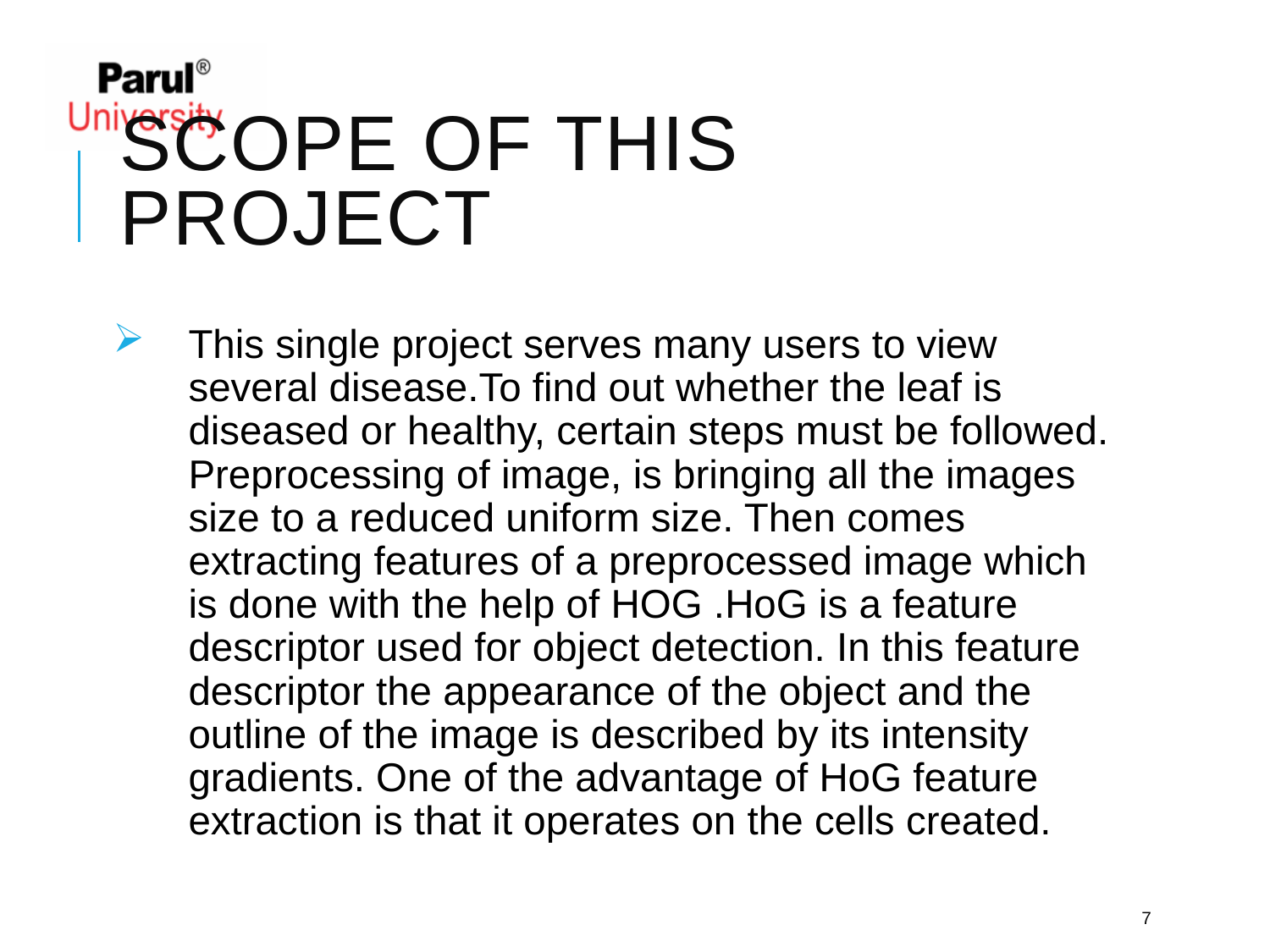

# Scope of this project
This single project serves many users to view several disease.To find out whether the leaf is diseased or healthy, certain steps must be followed. Preprocessing of image, is bringing all the images size to a reduced uniform size. Then comes extracting features of a preprocessed image which is done with the help of HOG .HoG is a feature descriptor used for object detection. In this feature descriptor the appearance of the object and the outline of the image is described by its intensity gradients. One of the advantage of HoG feature extraction is that it operates on the cells created.
7